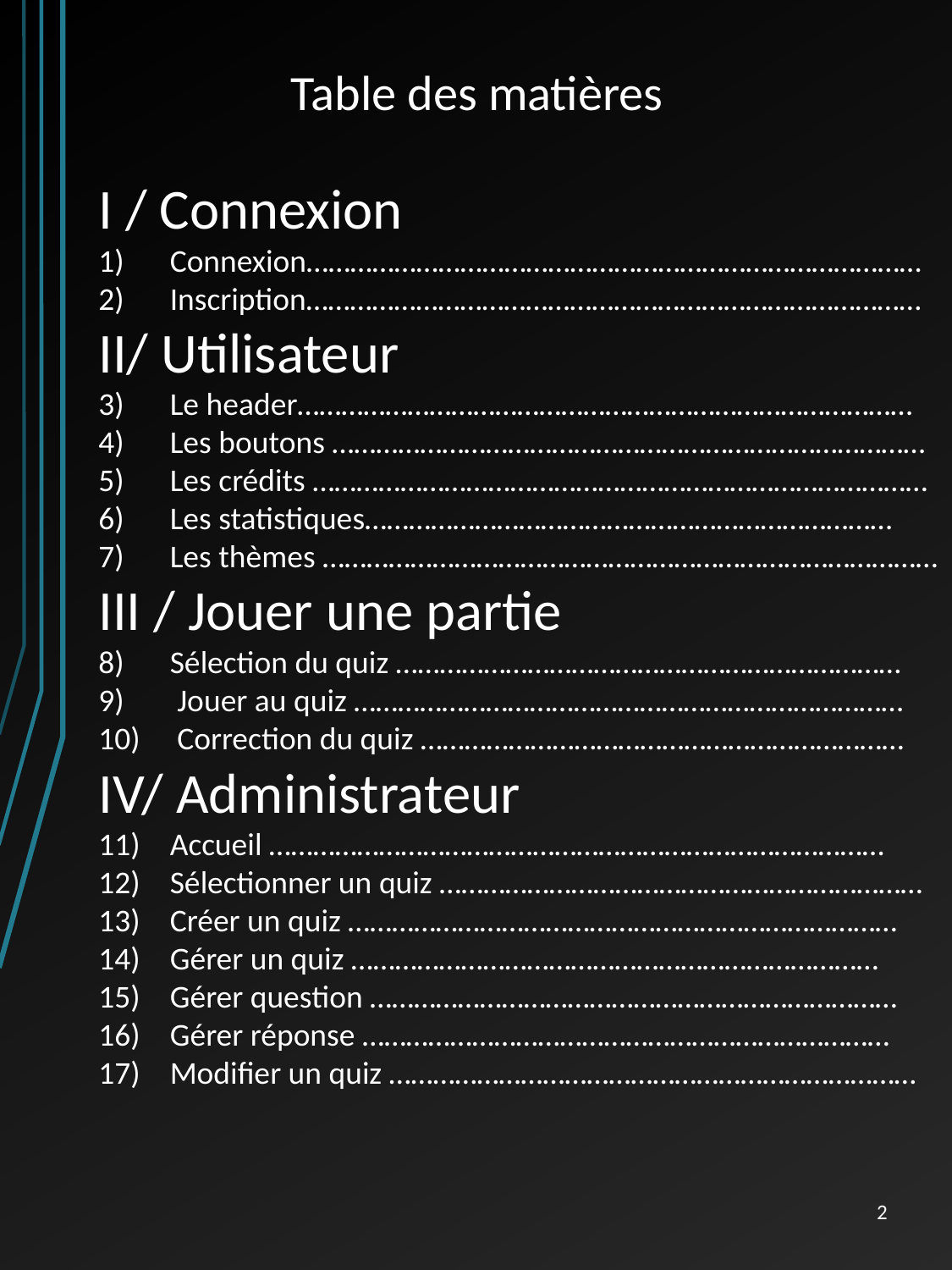

Table des matières
I / Connexion
Connexion…………………………………………………………………………
Inscription…………………………………………………………………………
II/ Utilisateur
Le header…………………………………………………………………………
Les boutons ………………………………………………………………………
Les crédits …………………………………………………………………………
Les statistiques………………………………………………………………
Les thèmes …………………………………………………………………………
III / Jouer une partie
Sélection du quiz ……………………………………………………………
 Jouer au quiz …………………………………………………………………
 Correction du quiz …………………………………………………………
IV/ Administrateur
Accueil …………………………………………………………………………
Sélectionner un quiz …………………………………………………………
Créer un quiz …………………………………………………………………
Gérer un quiz ………………………………………………………………
Gérer question ………………………………………………………………
Gérer réponse ………………………………………………………………
Modifier un quiz ………………………………………………………………

2